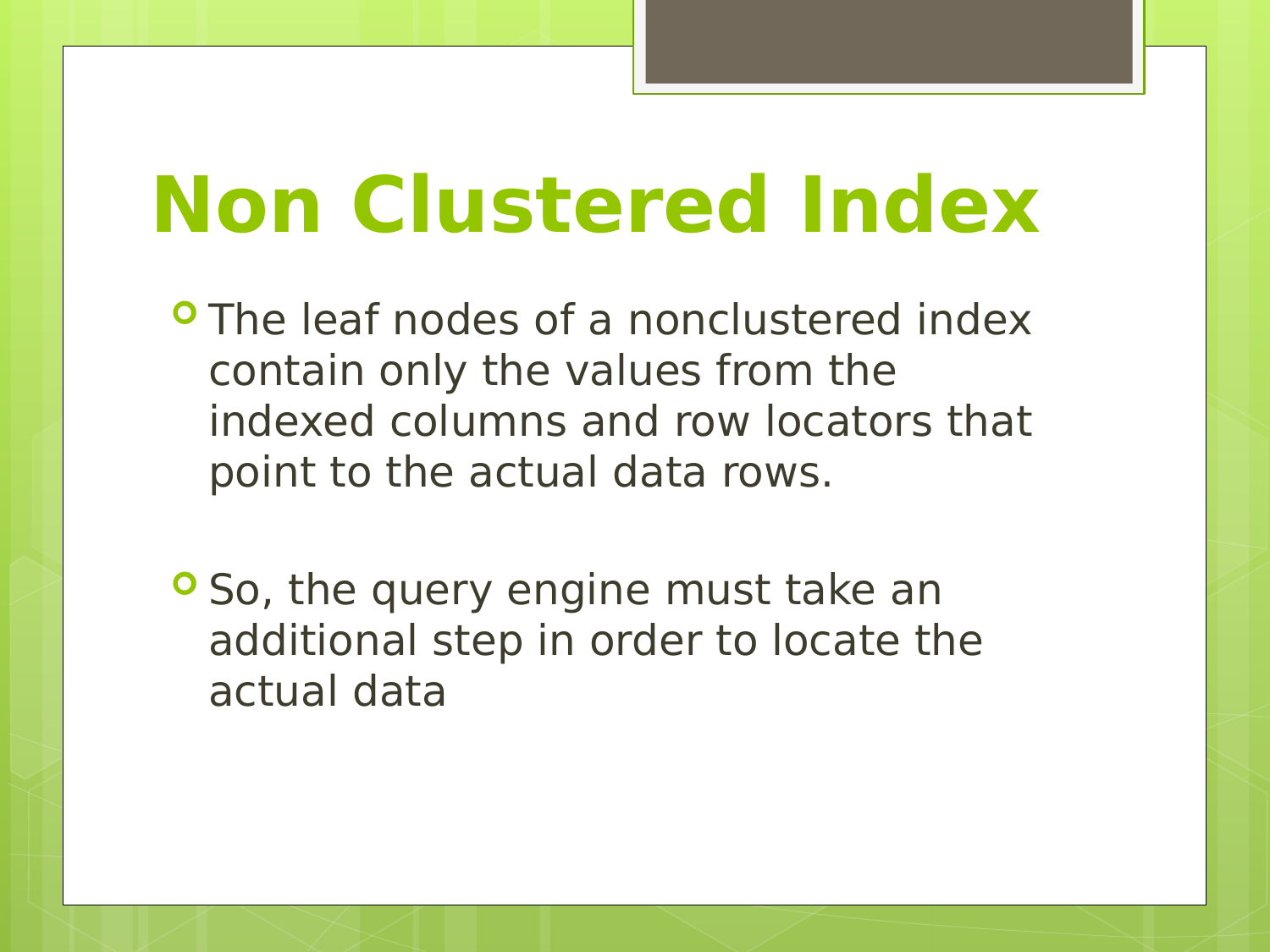

# Non Clustered Index
The leaf nodes of a nonclustered index contain only the values from the indexed columns and row locators that point to the actual data rows.

So, the query engine must take an additional step in order to locate the actual data